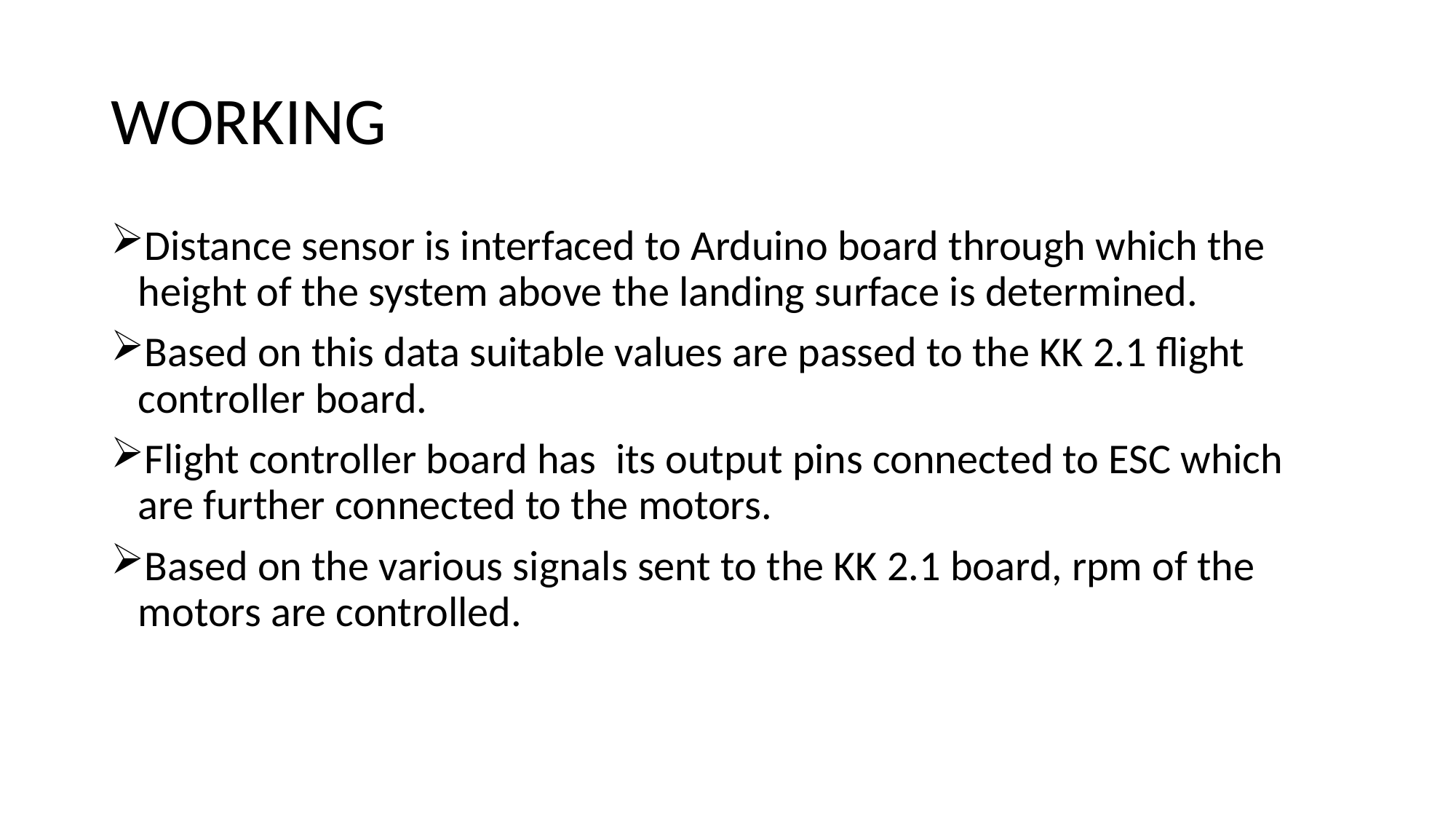

# WORKING
Distance sensor is interfaced to Arduino board through which the height of the system above the landing surface is determined.
Based on this data suitable values are passed to the KK 2.1 flight controller board.
Flight controller board has  its output pins connected to ESC which are further connected to the motors.
Based on the various signals sent to the KK 2.1 board, rpm of the motors are controlled.